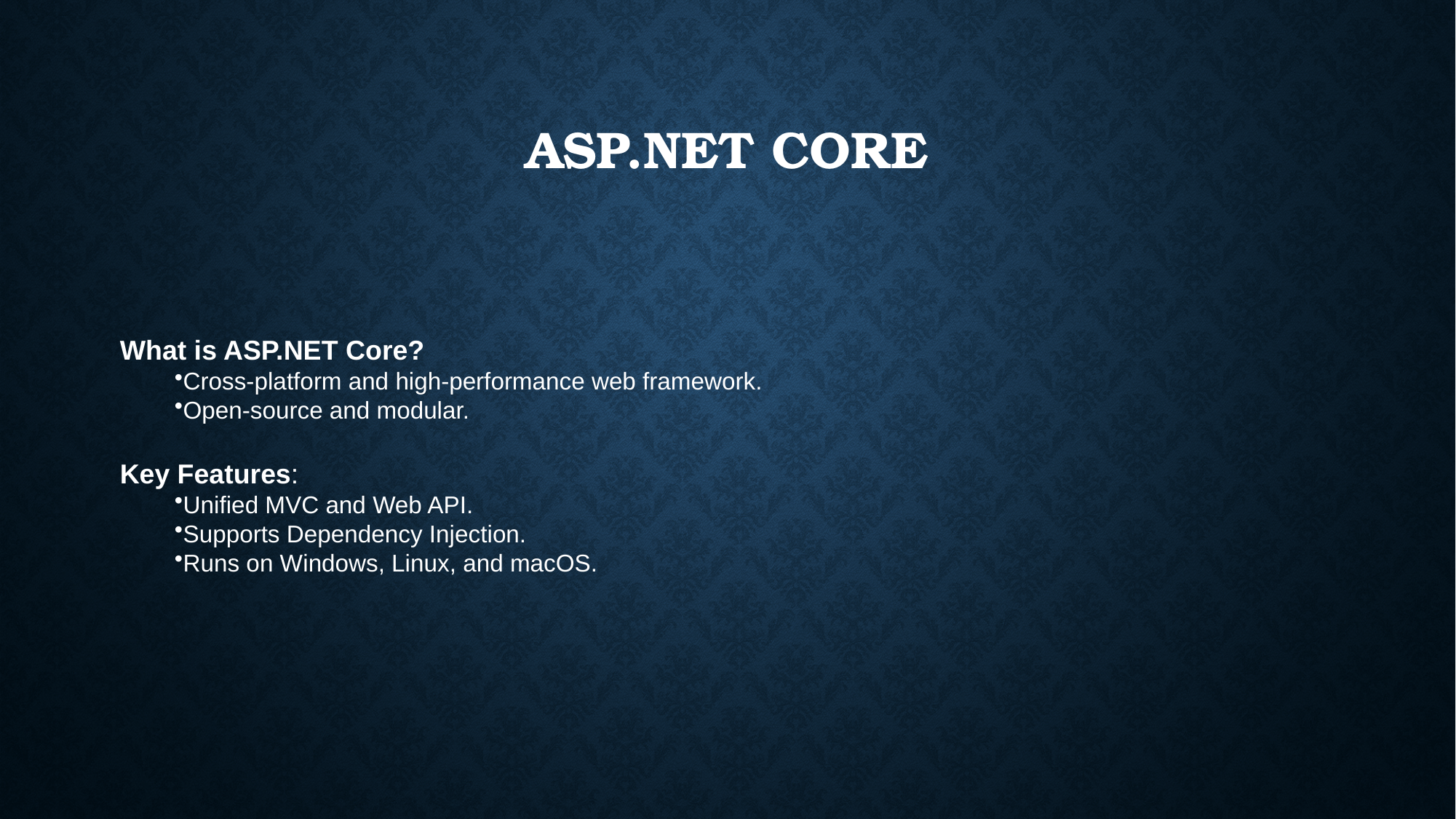

# ASP.NET Core
What is ASP.NET Core?
Cross-platform and high-performance web framework.
Open-source and modular.

Key Features:
Unified MVC and Web API.
Supports Dependency Injection.
Runs on Windows, Linux, and macOS.